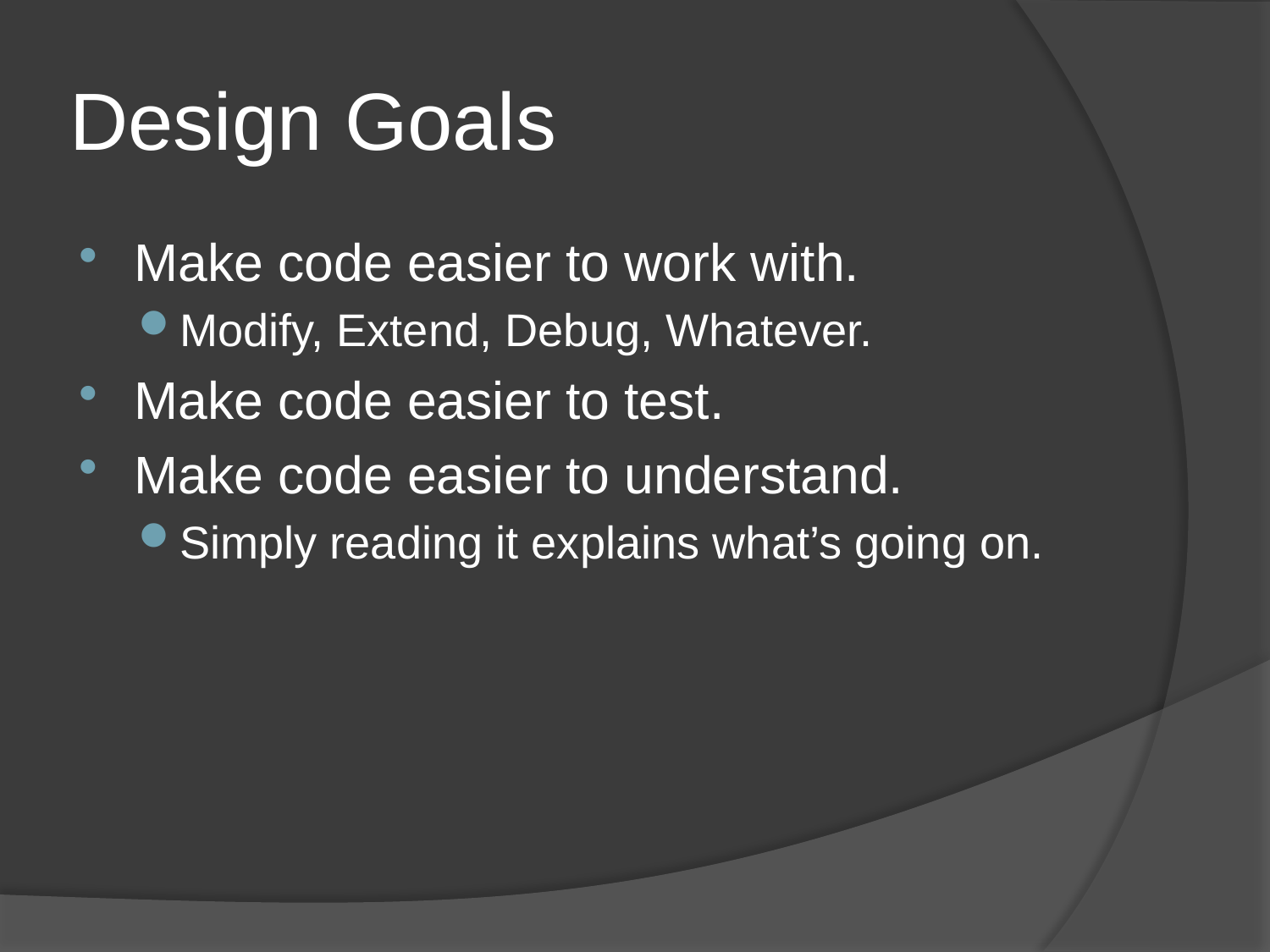

# Design Goals
Make code easier to work with.
Modify, Extend, Debug, Whatever.
Make code easier to test.
Make code easier to understand.
Simply reading it explains what’s going on.